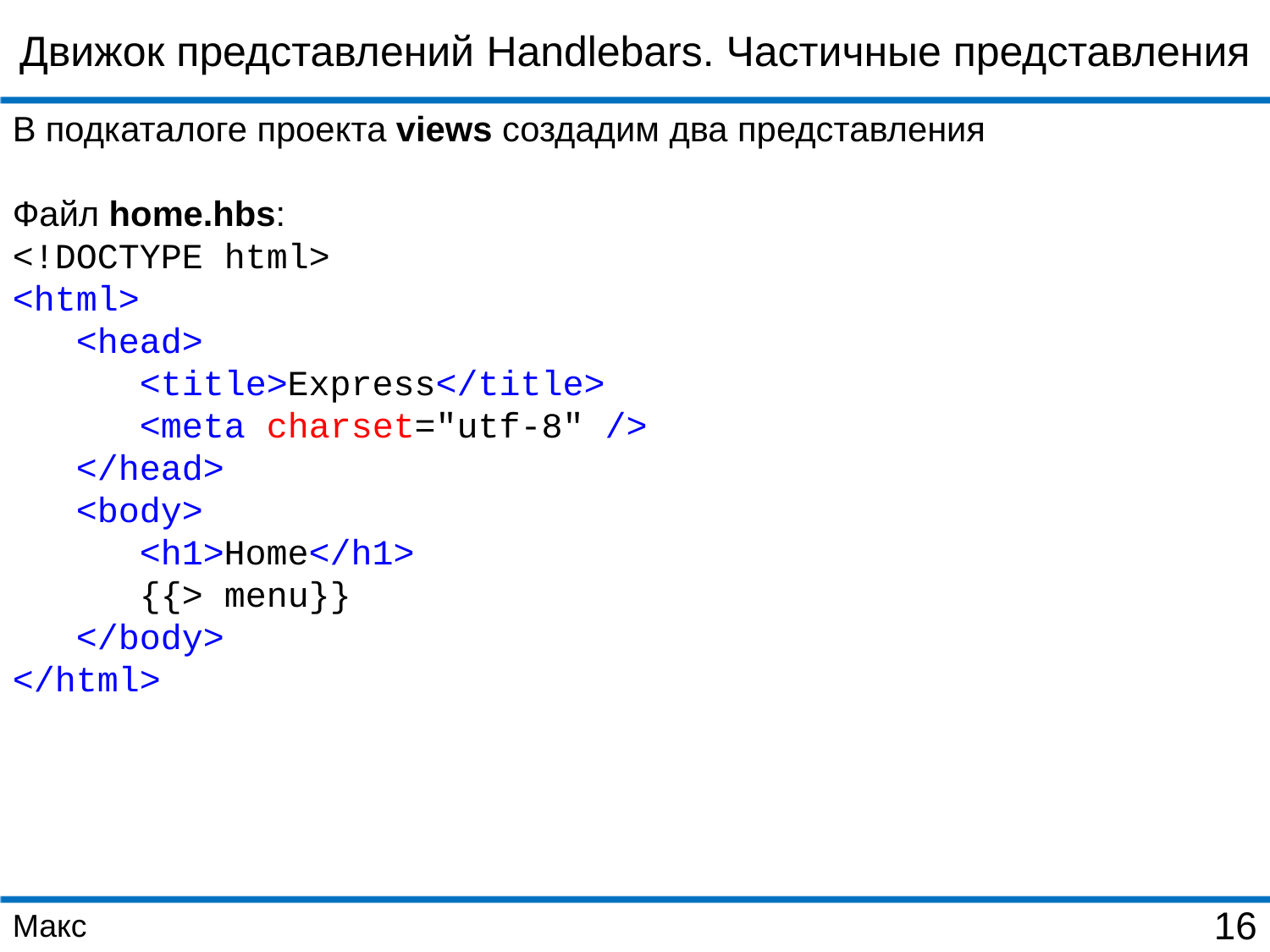

Движок представлений Handlebars. Частичные представления
В подкаталоге проекта views создадим два представления

Файл home.hbs:
<!DOCTYPE html>
<html>
   <head>
      <title>Express</title>
      <meta charset="utf-8" />
   </head>
   <body>
      <h1>Home</h1>
      {{> menu}}
   </body>
</html>
Макс
16